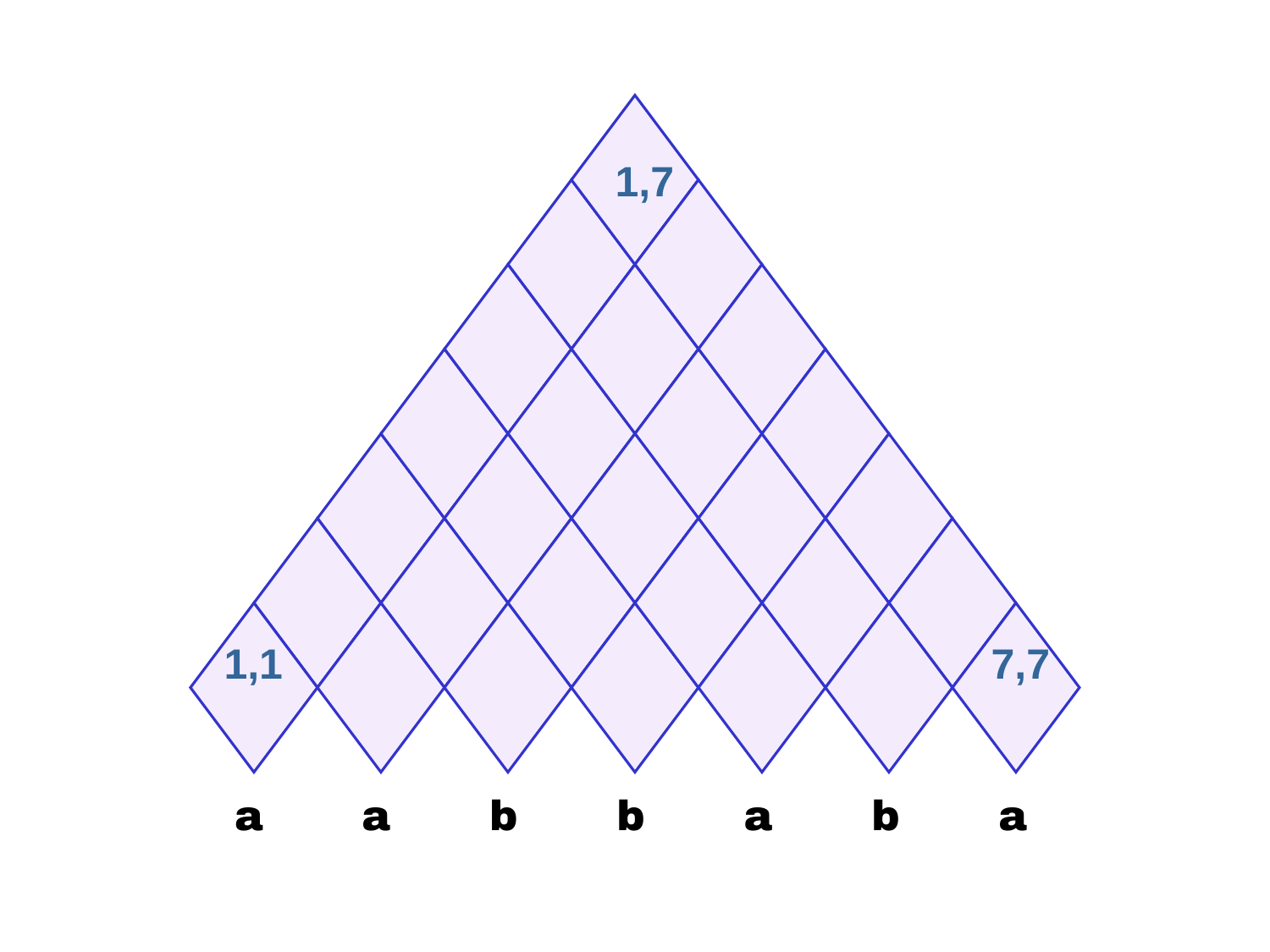

1,7

1,1                                                            7,7

a       a       b       b       a       b       a